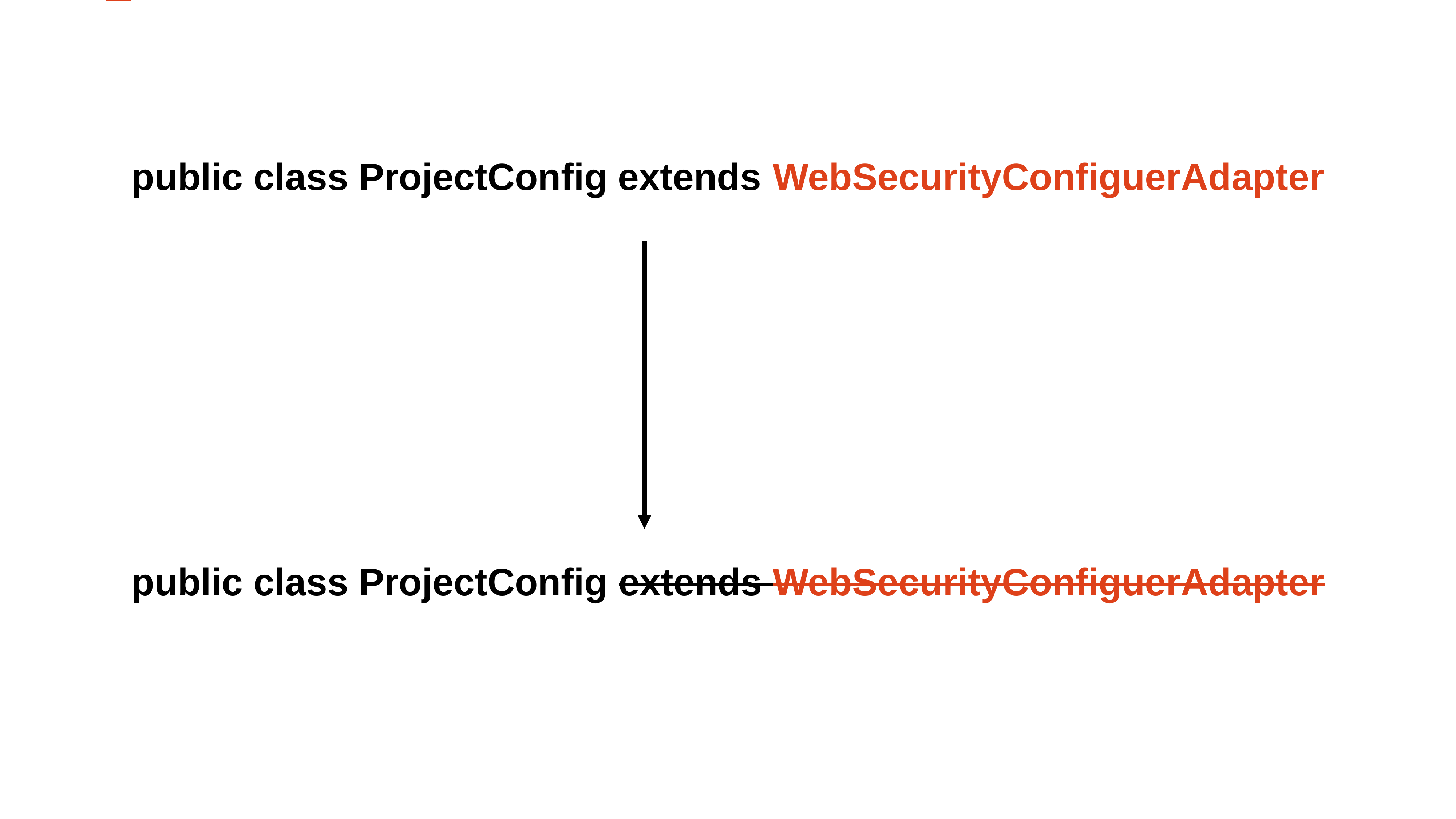

public class ProjectConfig extends WebSecurityConfiguerAdapter
public class ProjectConfig extends WebSecurityConfiguerAdapter